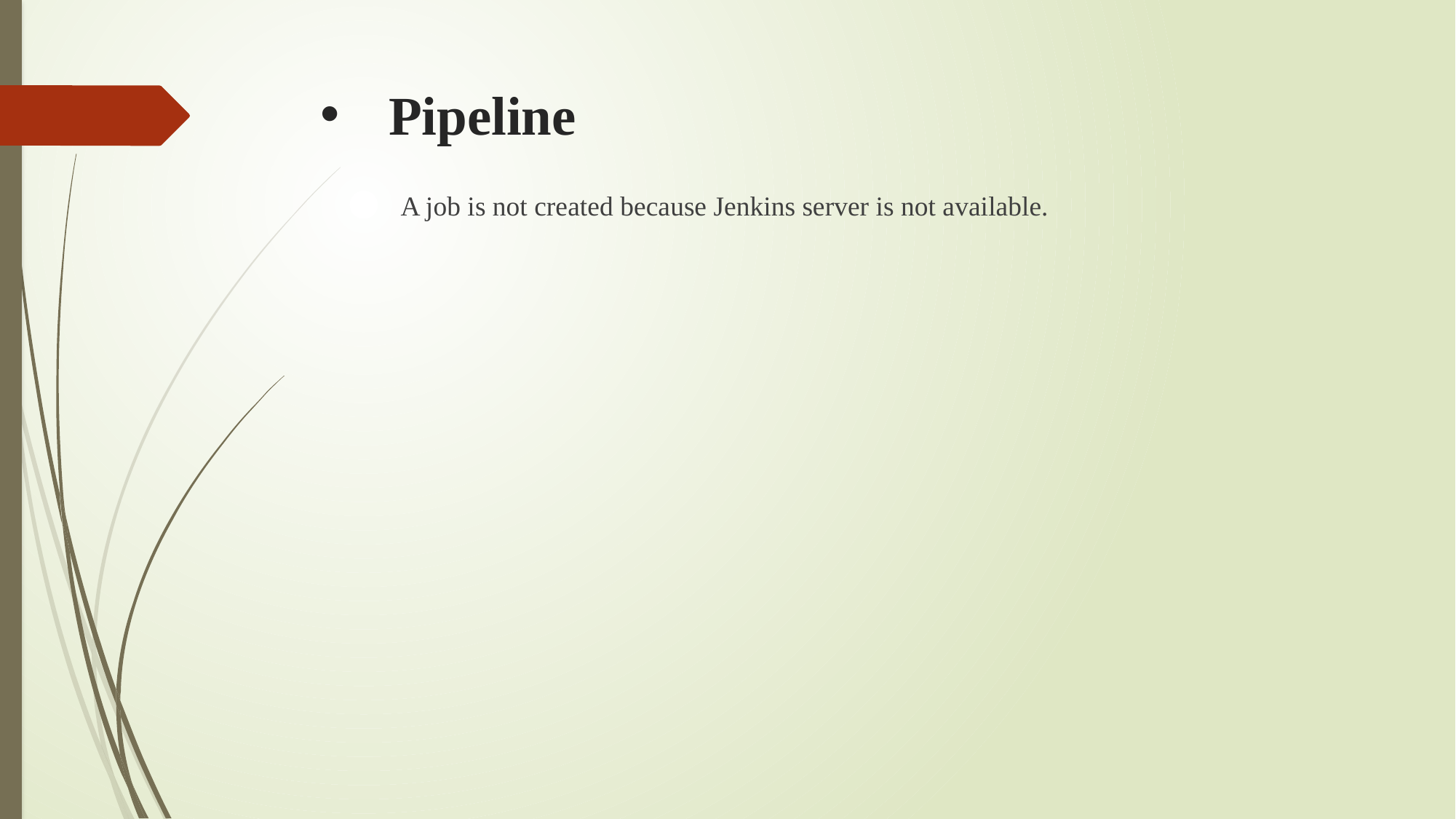

# Pipeline
A job is not created because Jenkins server is not available.